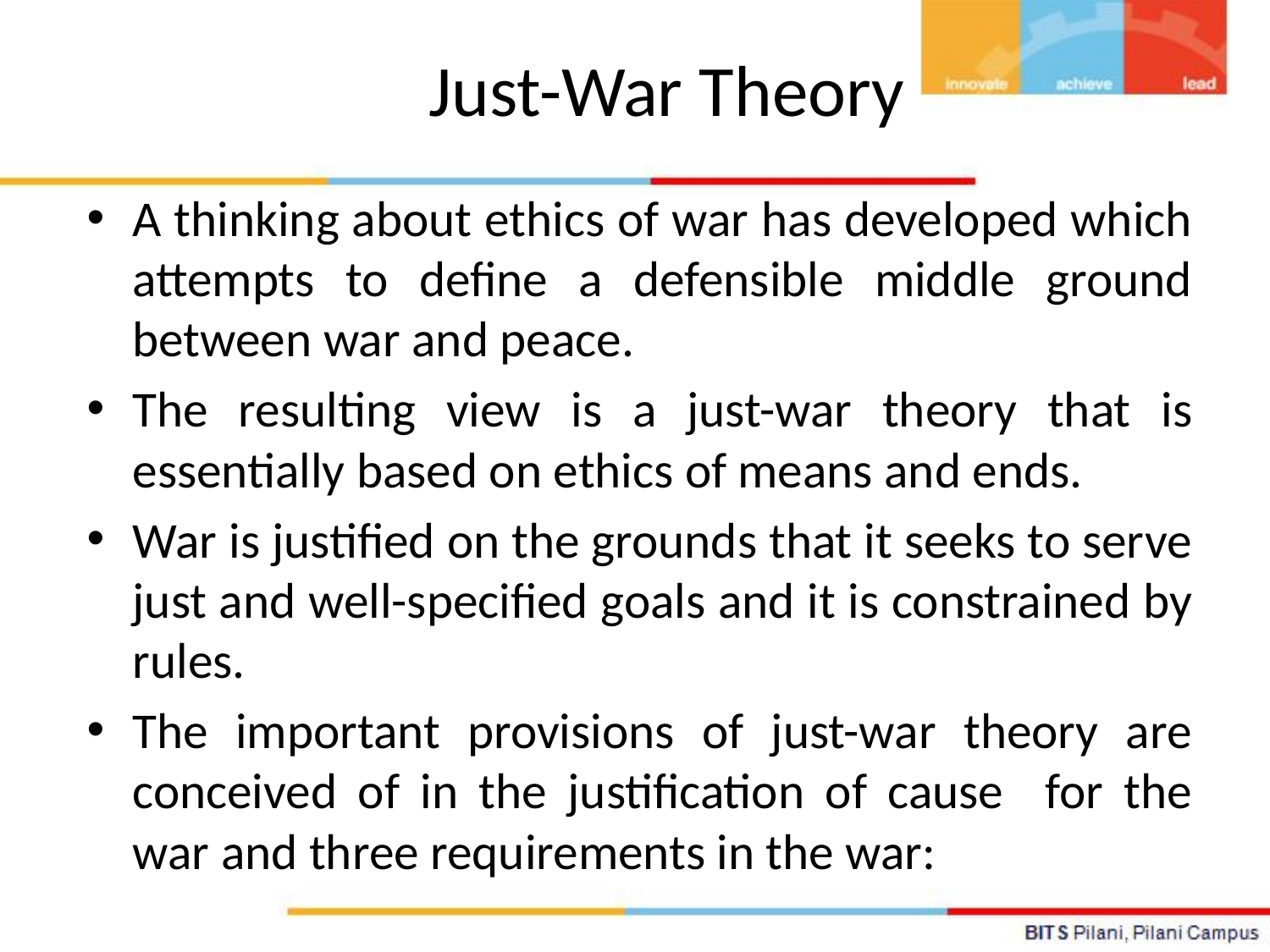

# Just-War Theory
A thinking about ethics of war has developed which attempts to define a defensible middle ground between war and peace.
The resulting view is a just-war theory that is essentially based on ethics of means and ends.
War is justified on the grounds that it seeks to serve just and well-specified goals and it is constrained by rules.
The important provisions of just-war theory are conceived of in the justification of cause  for the war and three requirements in the war: